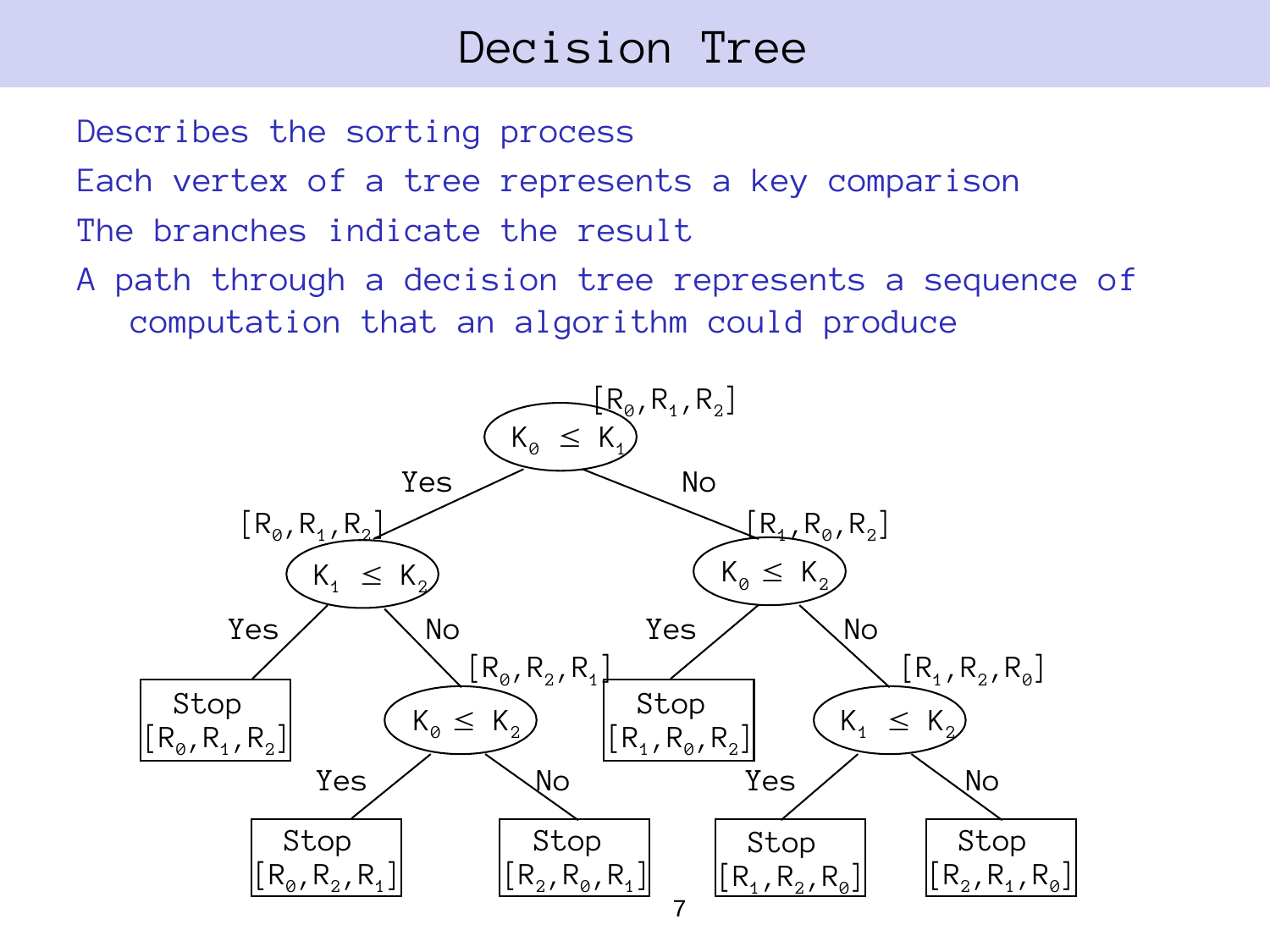

# Decision Tree
Describes the sorting process
Each vertex of a tree represents a key comparison
The branches indicate the result
A path through a decision tree represents a sequence of computation that an algorithm could produce
[R0,R1,R2]

K0 ≤ K1
Yes
No

[R0,R1,R2]
[R1,R0,R2]

K0 ≤ K2

K1 ≤ K2

Yes

No
Yes
No
[R0,R2,R1]
[R1,R2,R0]

Stop
[R0,R1,R2]
Stop
[R1,R0,R2]

K0 ≤ K2

K1 ≤ K2

Yes
No
Yes
No

Stop
[R0,R2,R1]
Stop
[R2,R0,R1]
Stop
[R2,R1,R0]
Stop
[R1,R2,R0]
7